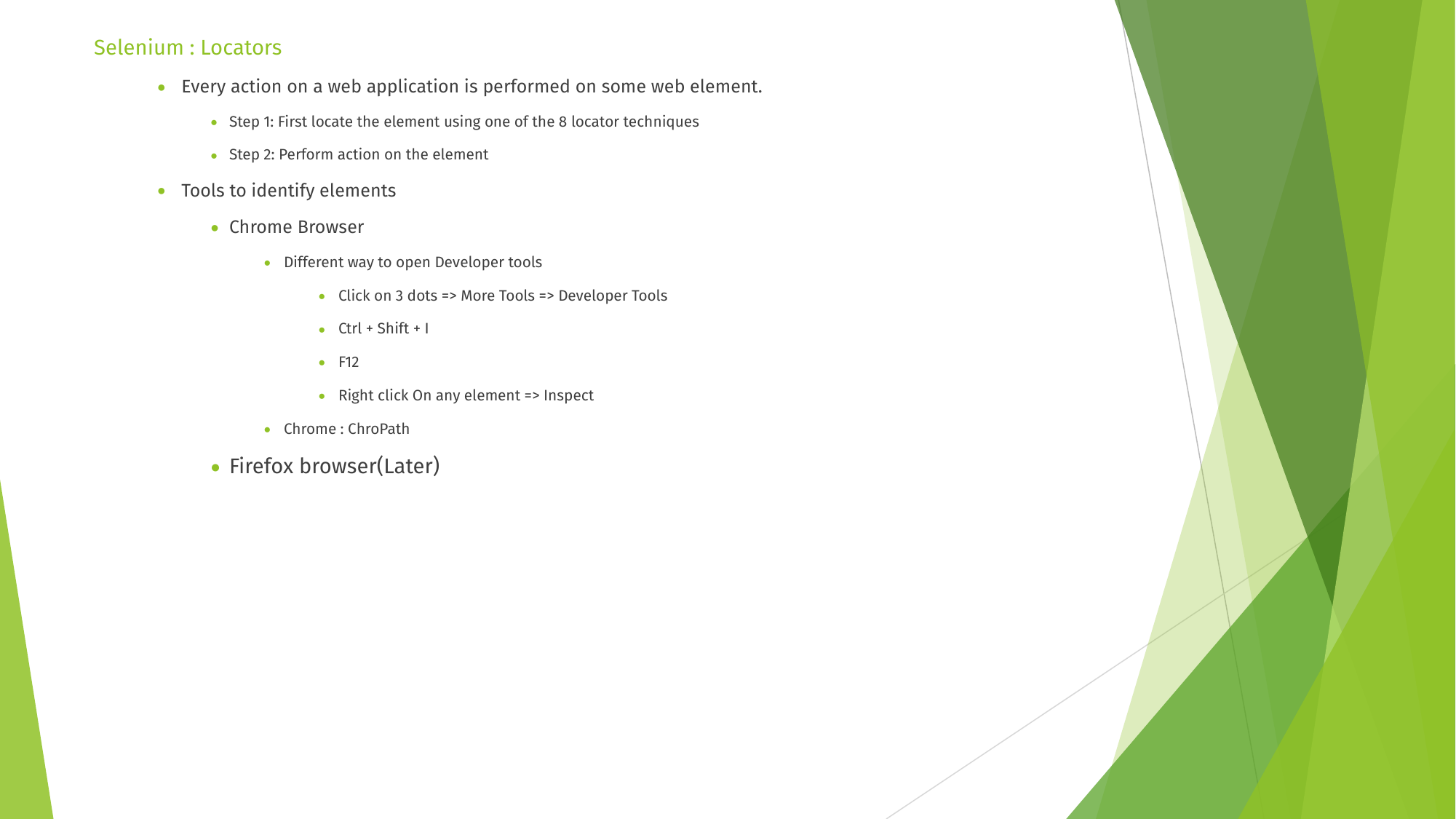

# Selenium : Locators
Every action on a web application is performed on some web element.
Step 1: First locate the element using one of the 8 locator techniques
Step 2: Perform action on the element
Tools to identify elements
Chrome Browser
Different way to open Developer tools
Click on 3 dots => More Tools => Developer Tools
Ctrl + Shift + I
F12
Right click On any element => Inspect
Chrome : ChroPath
Firefox browser(Later)